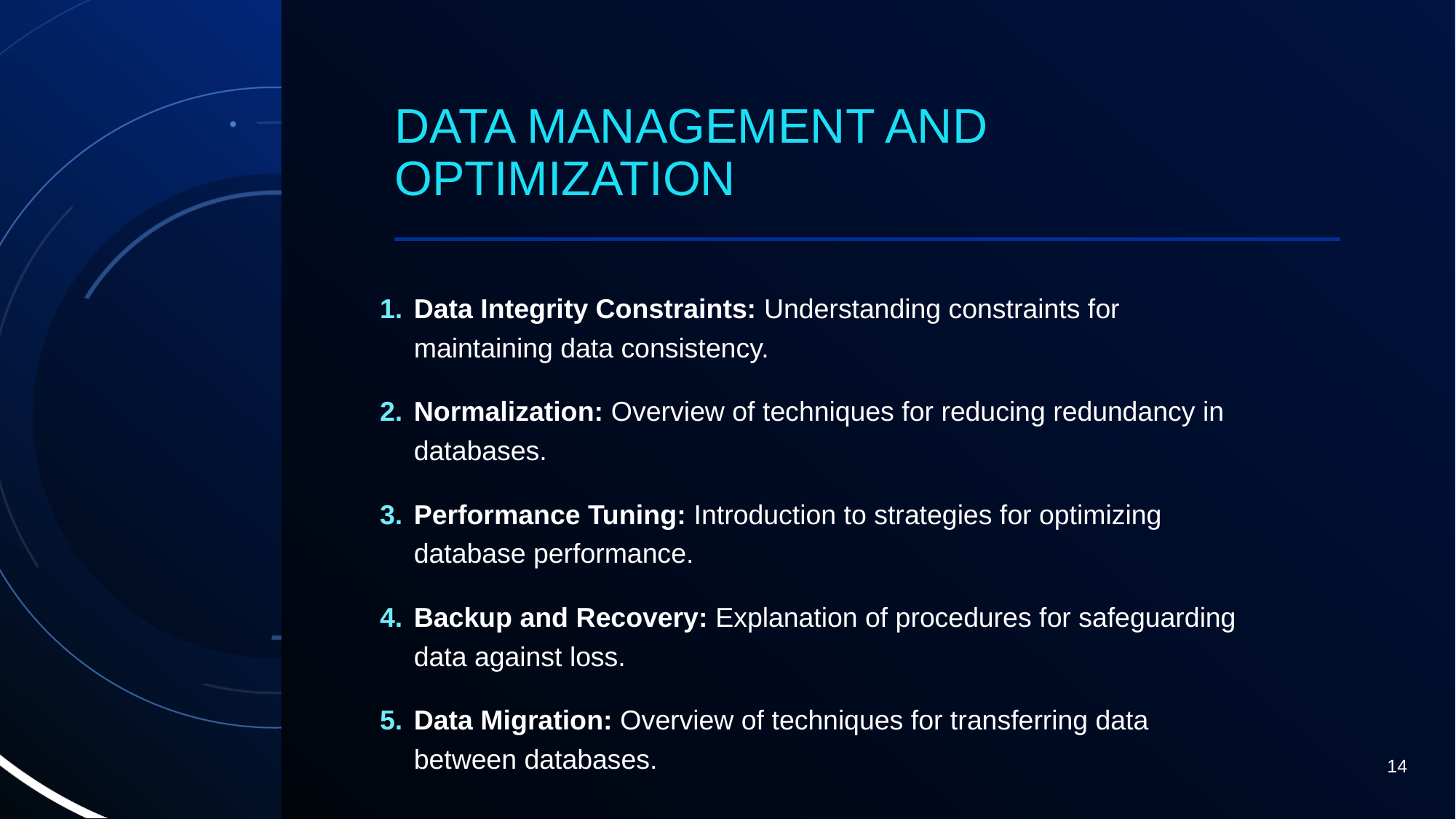

# Data Management and Optimization
Data Integrity Constraints: Understanding constraints for maintaining data consistency.
Normalization: Overview of techniques for reducing redundancy in databases.
Performance Tuning: Introduction to strategies for optimizing database performance.
Backup and Recovery: Explanation of procedures for safeguarding data against loss.
Data Migration: Overview of techniques for transferring data between databases.

14